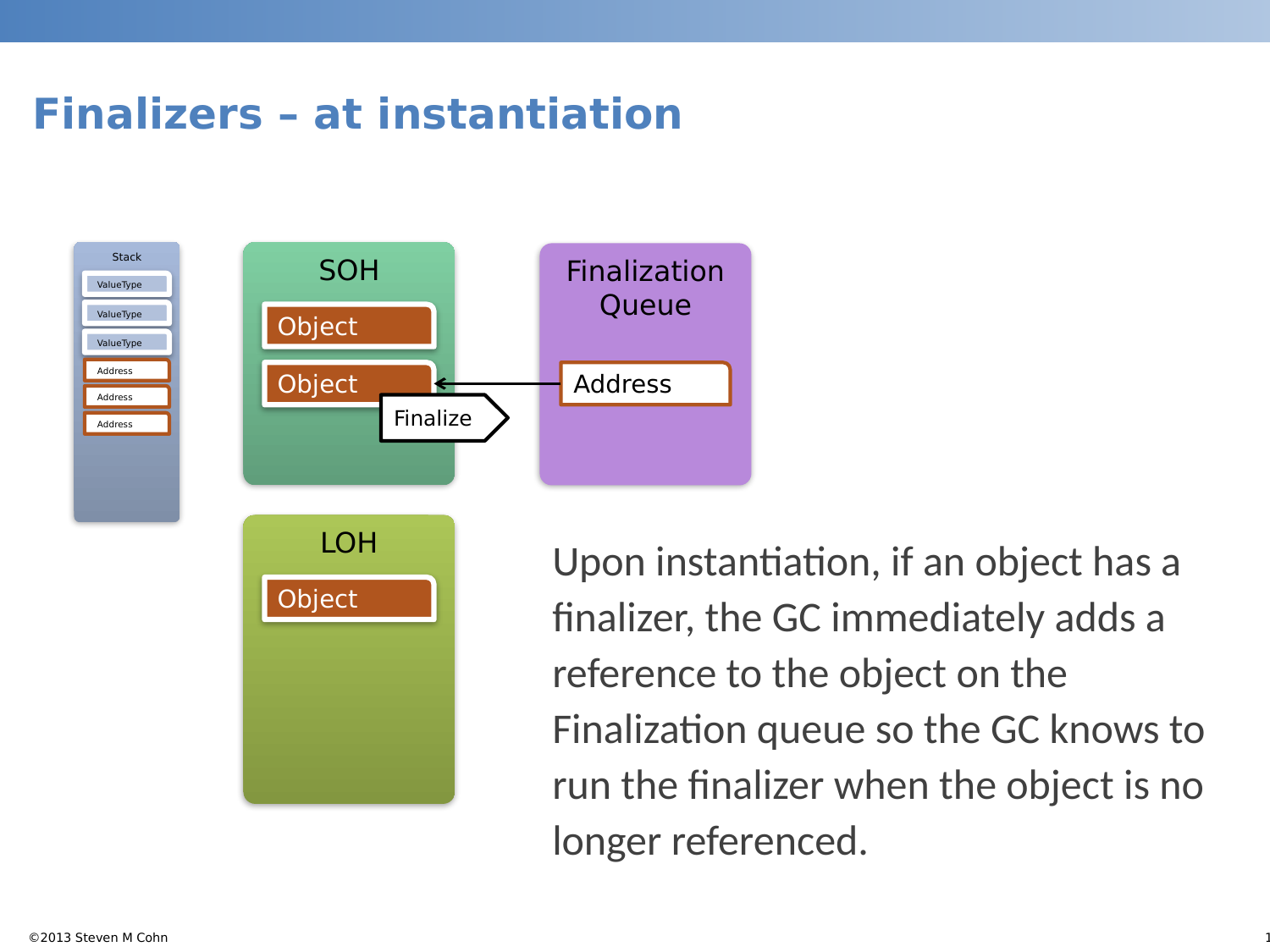

# Finalizers – at instantiation
Stack
ValueType
ValueType
ValueType
Address
Address

Address

SOH
Finalization
Queue
Object
Object
Address
Finalize
LOH
Upon instantiation, if an object has a finalizer, the GC immediately adds a reference to the object on the Finalization queue so the GC knows to run the finalizer when the object is no longer referenced.
Object